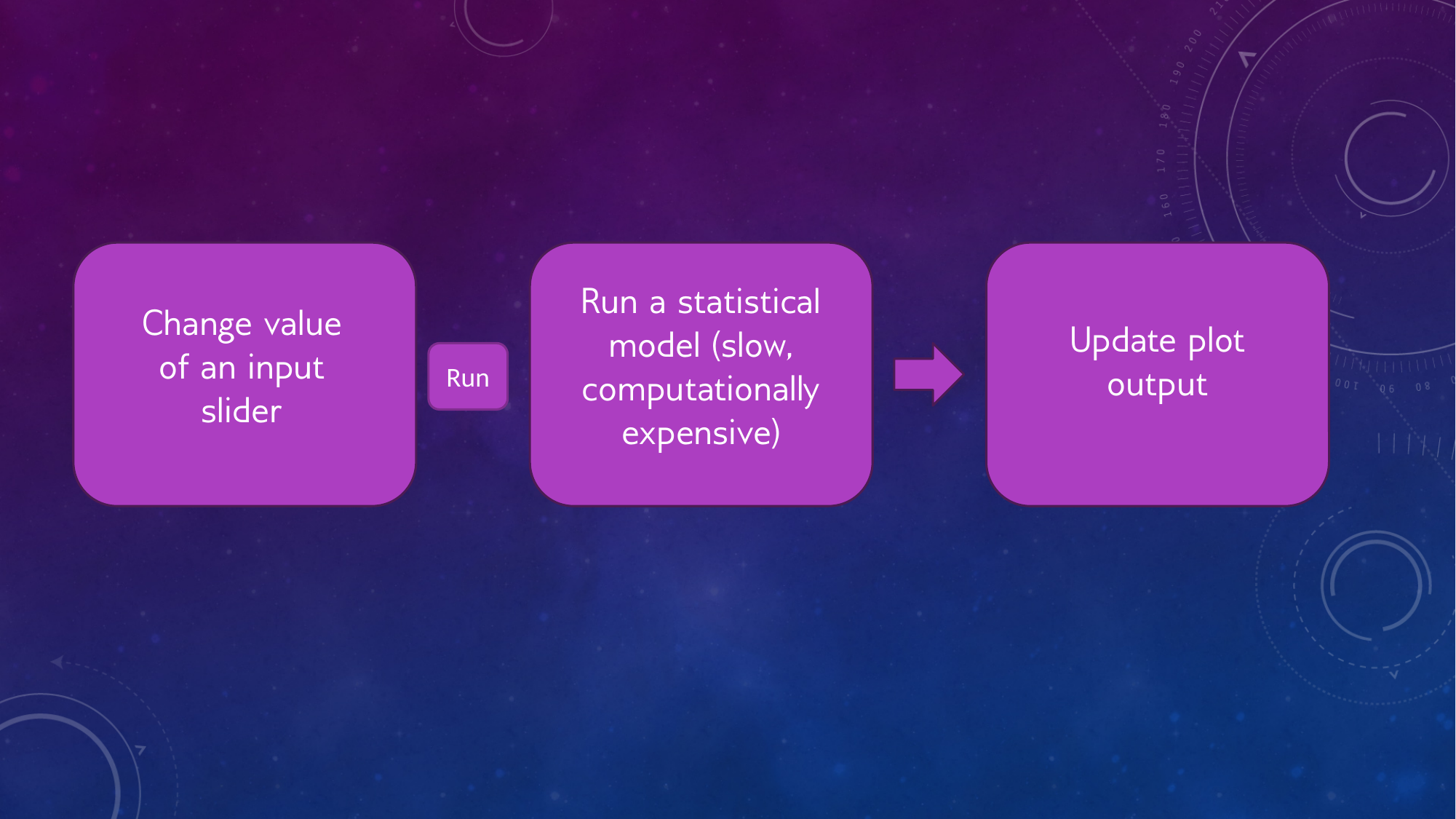

Change value of an input slider

Run a statistical model (slow, computationally expensive)

Update plot output
Run